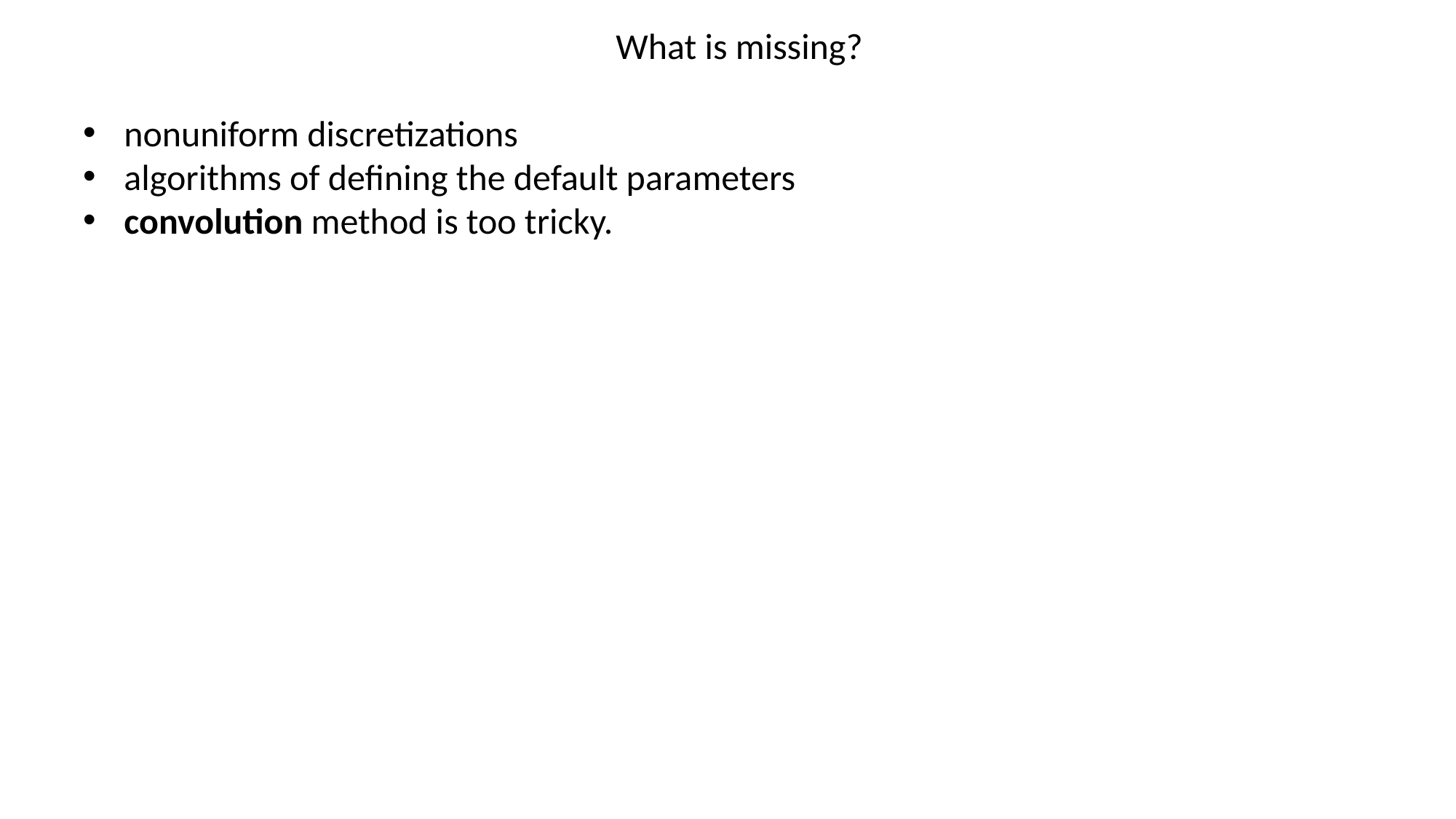

What is missing?

nonuniform discretizations
algorithms of defining the default parameters
convolution method is too tricky.